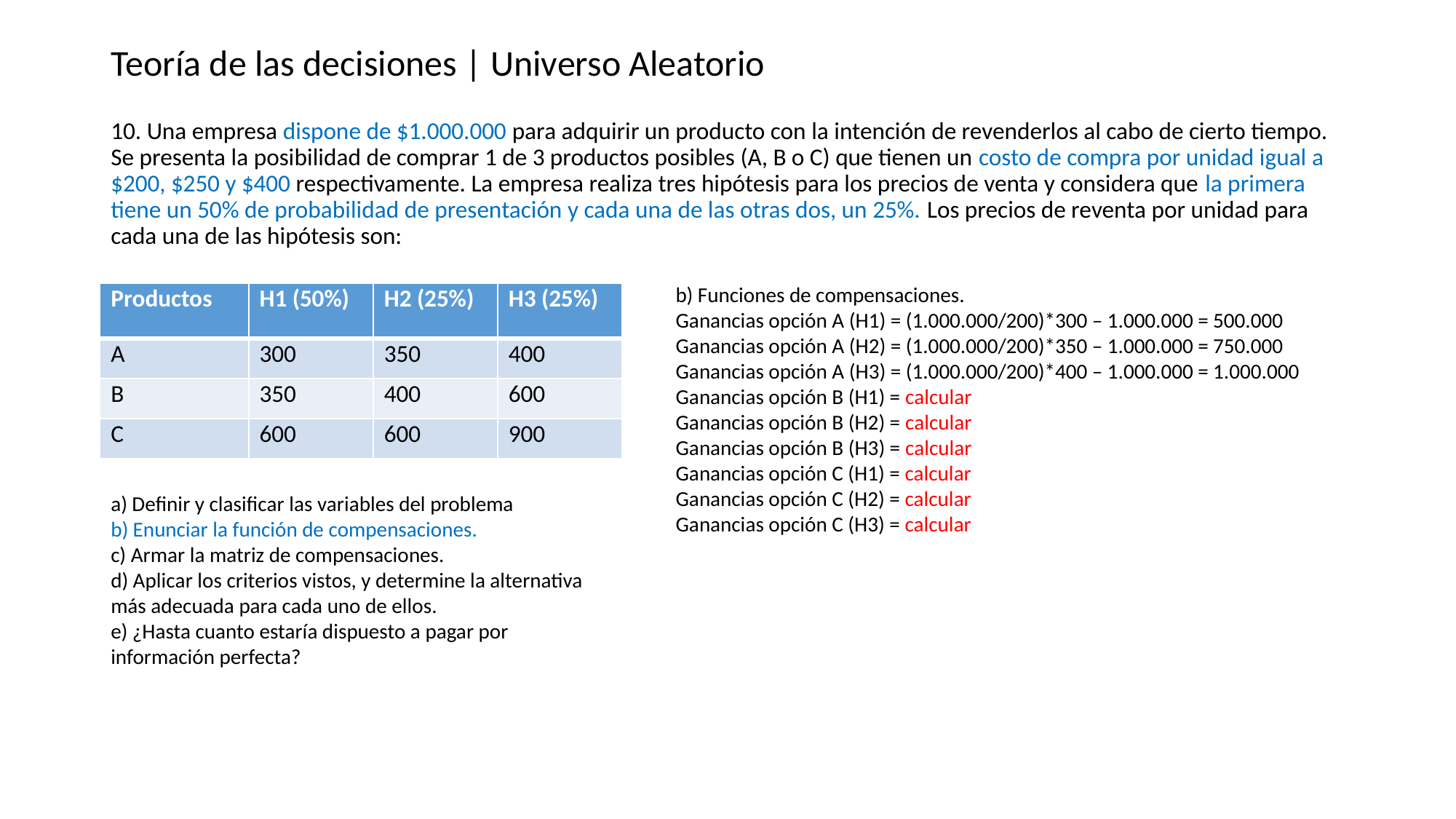

Teoría de las decisiones | Universo Aleatorio
10. Una empresa dispone de $1.000.000 para adquirir un producto con la intención de revenderlos al cabo de cierto tiempo. Se presenta la posibilidad de comprar 1 de 3 productos posibles (A, B o C) que tienen un costo de compra por unidad igual a $200, $250 y $400 respectivamente. La empresa realiza tres hipótesis para los precios de venta y considera que la primera tiene un 50% de probabilidad de presentación y cada una de las otras dos, un 25%. Los precios de reventa por unidad para cada una de las hipótesis son:
b) Funciones de compensaciones.
Ganancias opción A (H1) = (1.000.000/200)*300 – 1.000.000 = 500.000
Ganancias opción A (H2) = (1.000.000/200)*350 – 1.000.000 = 750.000
Ganancias opción A (H3) = (1.000.000/200)*400 – 1.000.000 = 1.000.000
Ganancias opción B (H1) = calcular
Ganancias opción B (H2) = calcular
Ganancias opción B (H3) = calcular
Ganancias opción C (H1) = calcular
Ganancias opción C (H2) = calcular
Ganancias opción C (H3) = calcular
| Productos | H1 (50%) | H2 (25%) | H3 (25%) |
| --- | --- | --- | --- |
| A | 300 | 350 | 400 |
| B | 350 | 400 | 600 |
| C | 600 | 600 | 900 |
a) Definir y clasificar las variables del problema
b) Enunciar la función de compensaciones.
c) Armar la matriz de compensaciones.
d) Aplicar los criterios vistos, y determine la alternativa más adecuada para cada uno de ellos.
e) ¿Hasta cuanto estaría dispuesto a pagar por información perfecta?